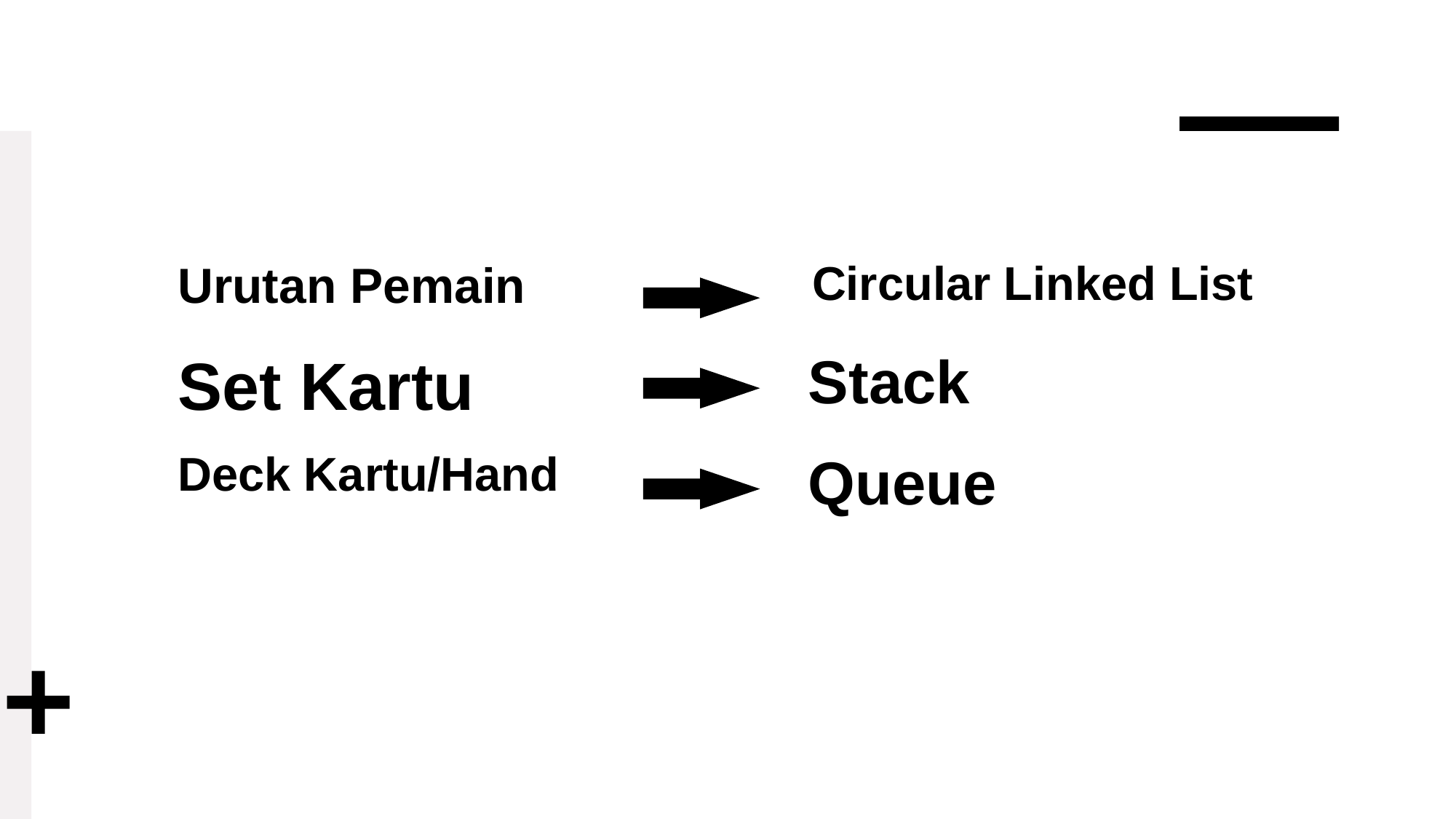

Circular Linked List
# Urutan Pemain

Set Kartu
Stack

Deck Kartu/Hand
Queue